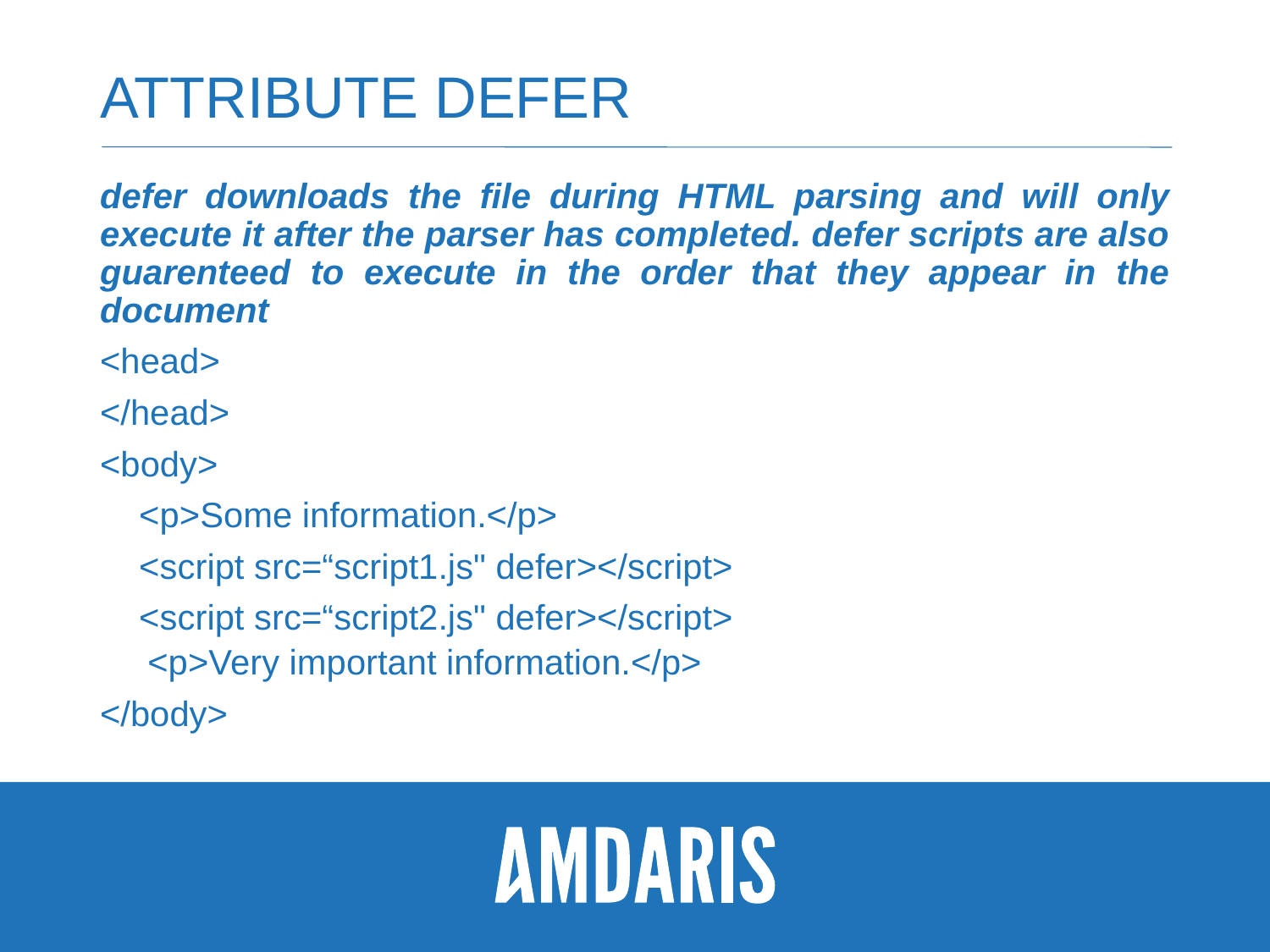

# Attribute defer
defer downloads the file during HTML parsing and will only execute it after the parser has completed. defer scripts are also guarenteed to execute in the order that they appear in the document
<head>
</head>
<body>
    <p>Some information.</p>
    <script src=“script1.js" defer></script>
    <script src=“script2.js" defer></script>
<p>Very important information.</p>
</body>